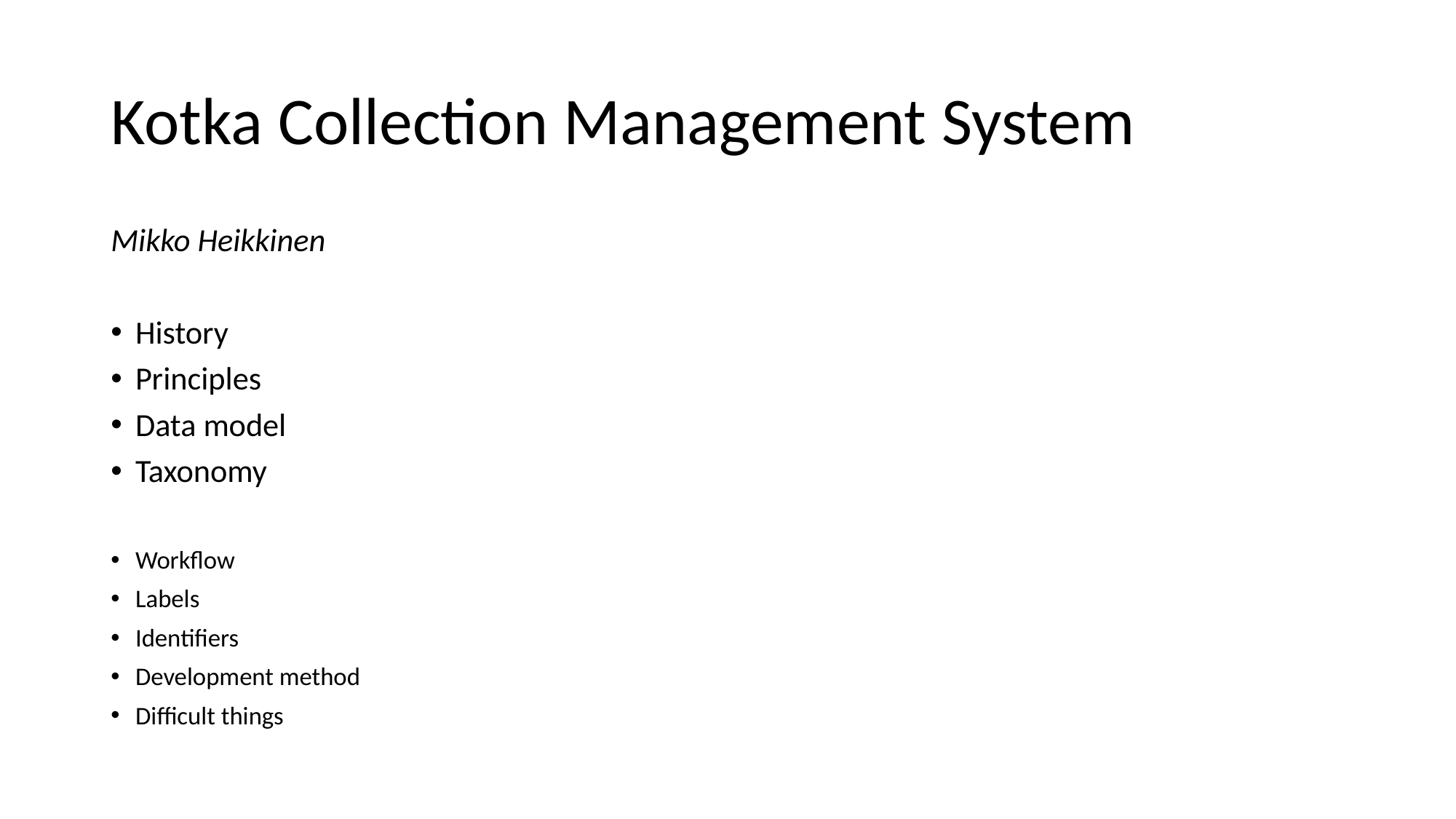

# Kotka Collection Management System
Mikko Heikkinen

History
Principles
Data model
Taxonomy

Workflow
Labels
Identifiers
Development method
Difficult things